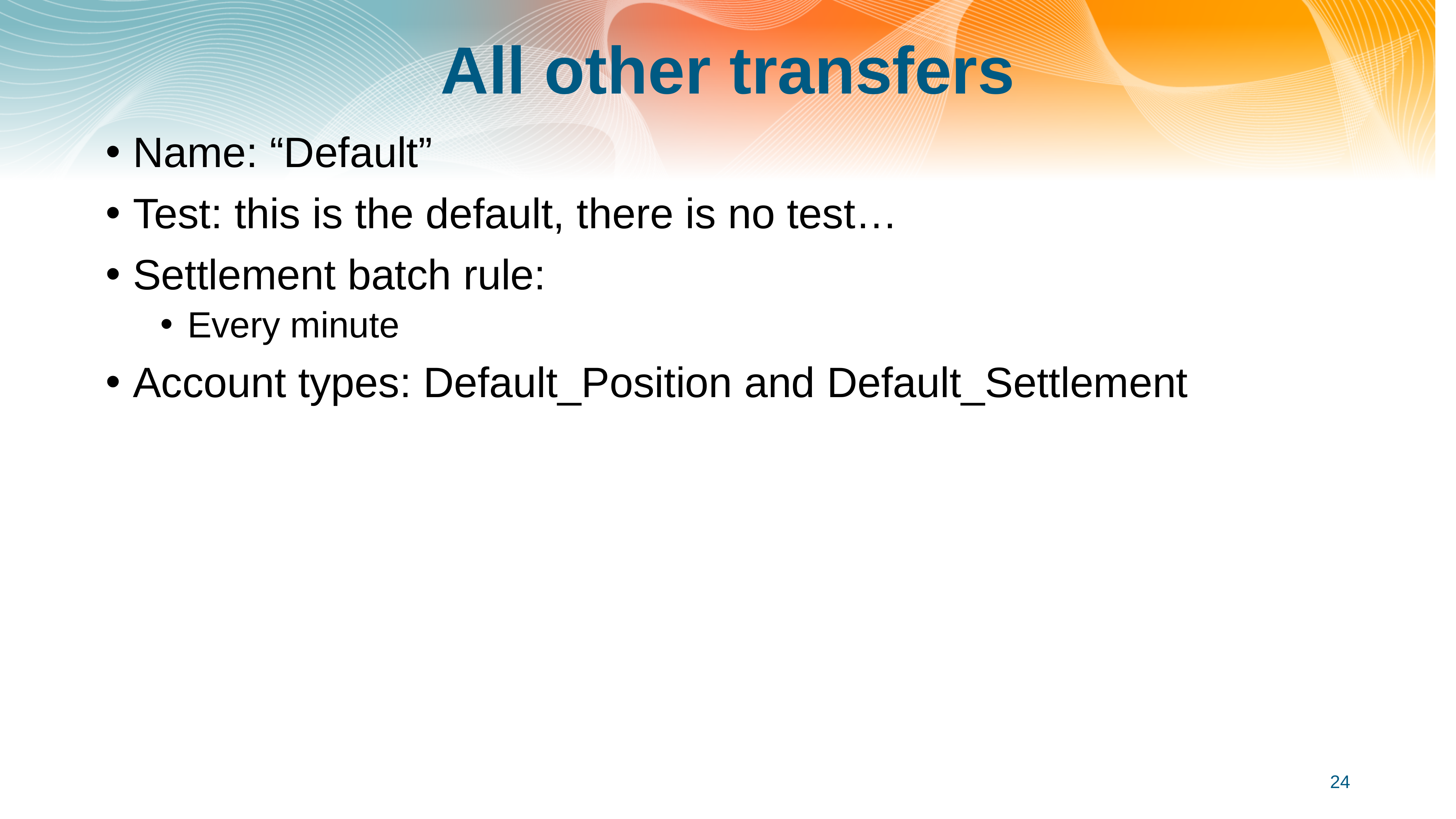

# All other transfers
Name: “Default”
Test: this is the default, there is no test…
Settlement batch rule:
Every minute
Account types: Default_Position and Default_Settlement

24